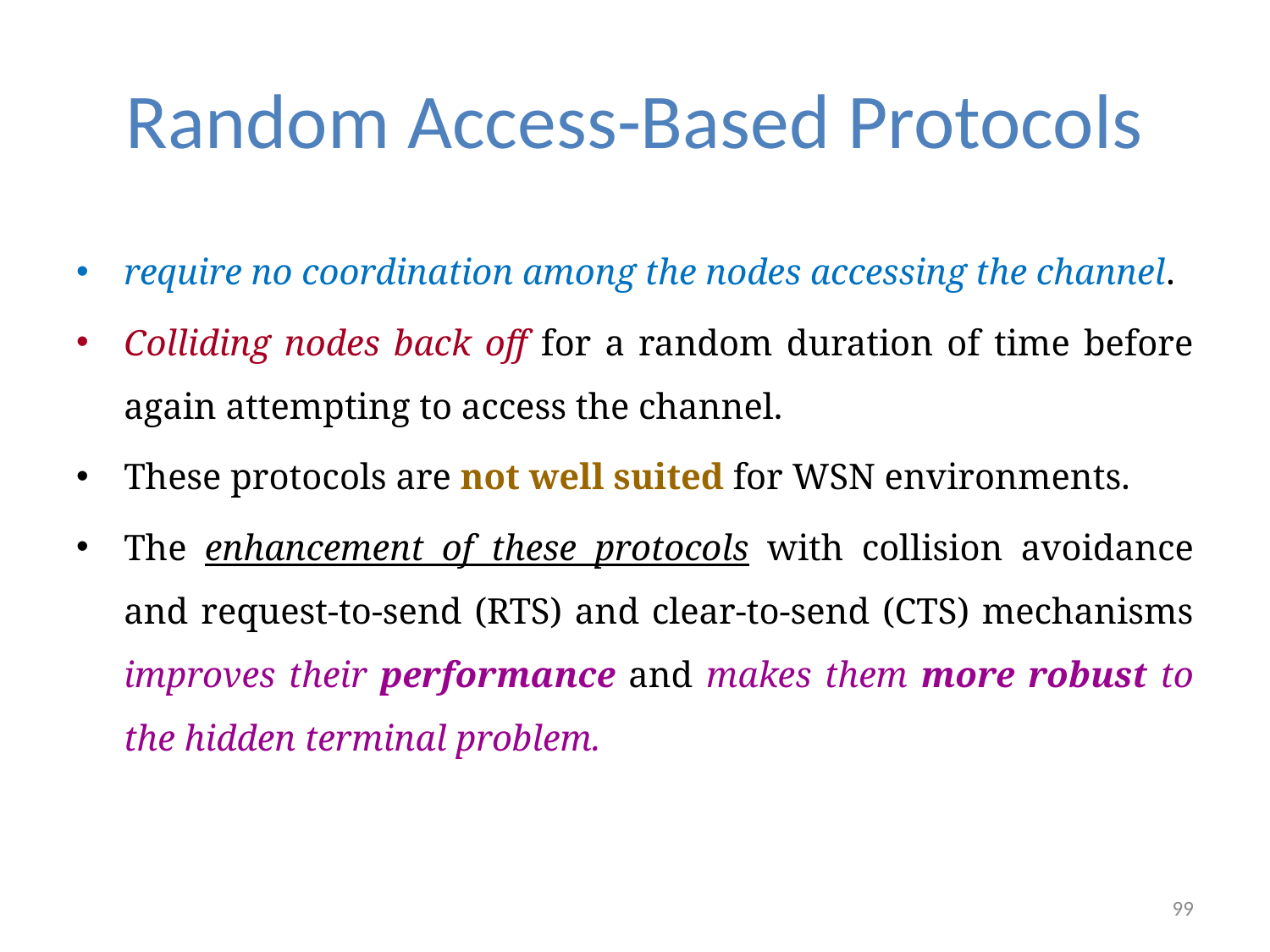

# Random Access-Based Protocols
require no coordination among the nodes accessing the channel.
Colliding nodes back off for a random duration of time before again attempting to access the channel.
These protocols are not well suited for WSN environments.
The enhancement of these protocols with collision avoidance and request-to-send (RTS) and clear-to-send (CTS) mechanisms improves their performance and makes them more robust to the hidden terminal problem.
99